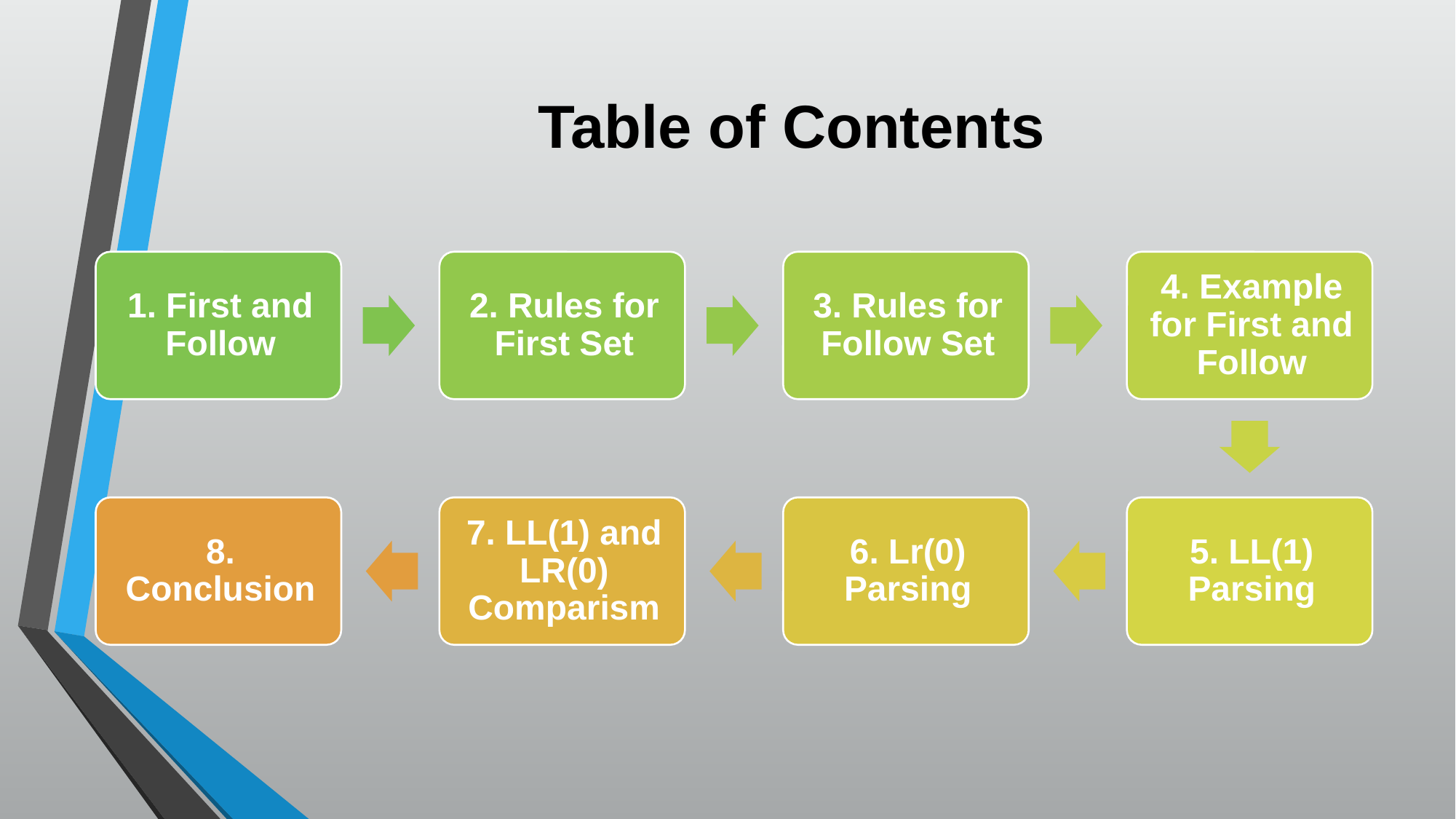

# Table of Contents
1. First and Follow

2. Rules for First Set

3. Rules for Follow Set

4. Example for First and Follow

5. LL(1) Parsing

6. Lr(0) Parsing

7. LL(1) and LR(0) Comparism

8. Conclusion